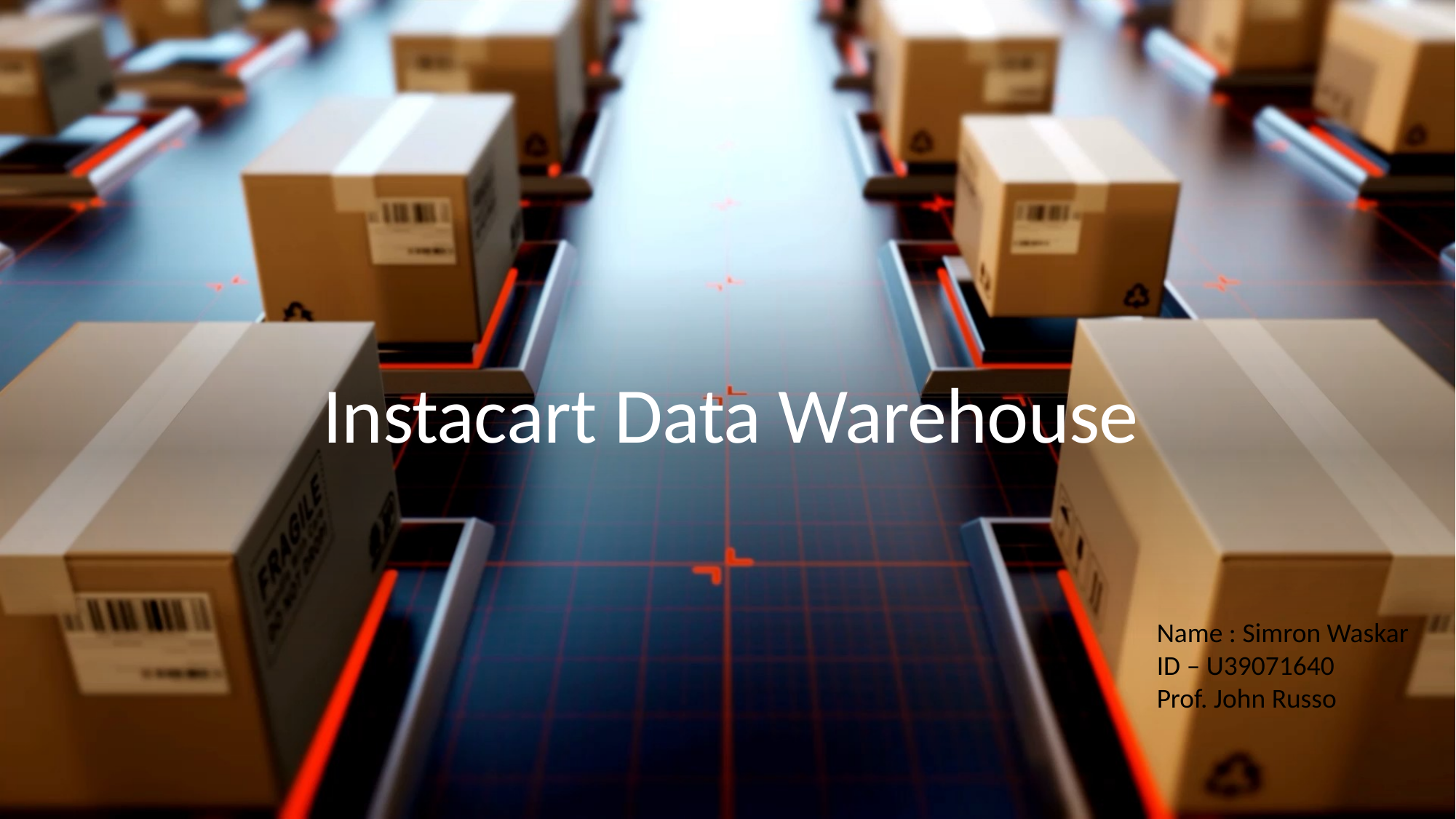

# Instacart Data Warehouse
Name : Simron Waskar
ID – U39071640
Prof. John Russo